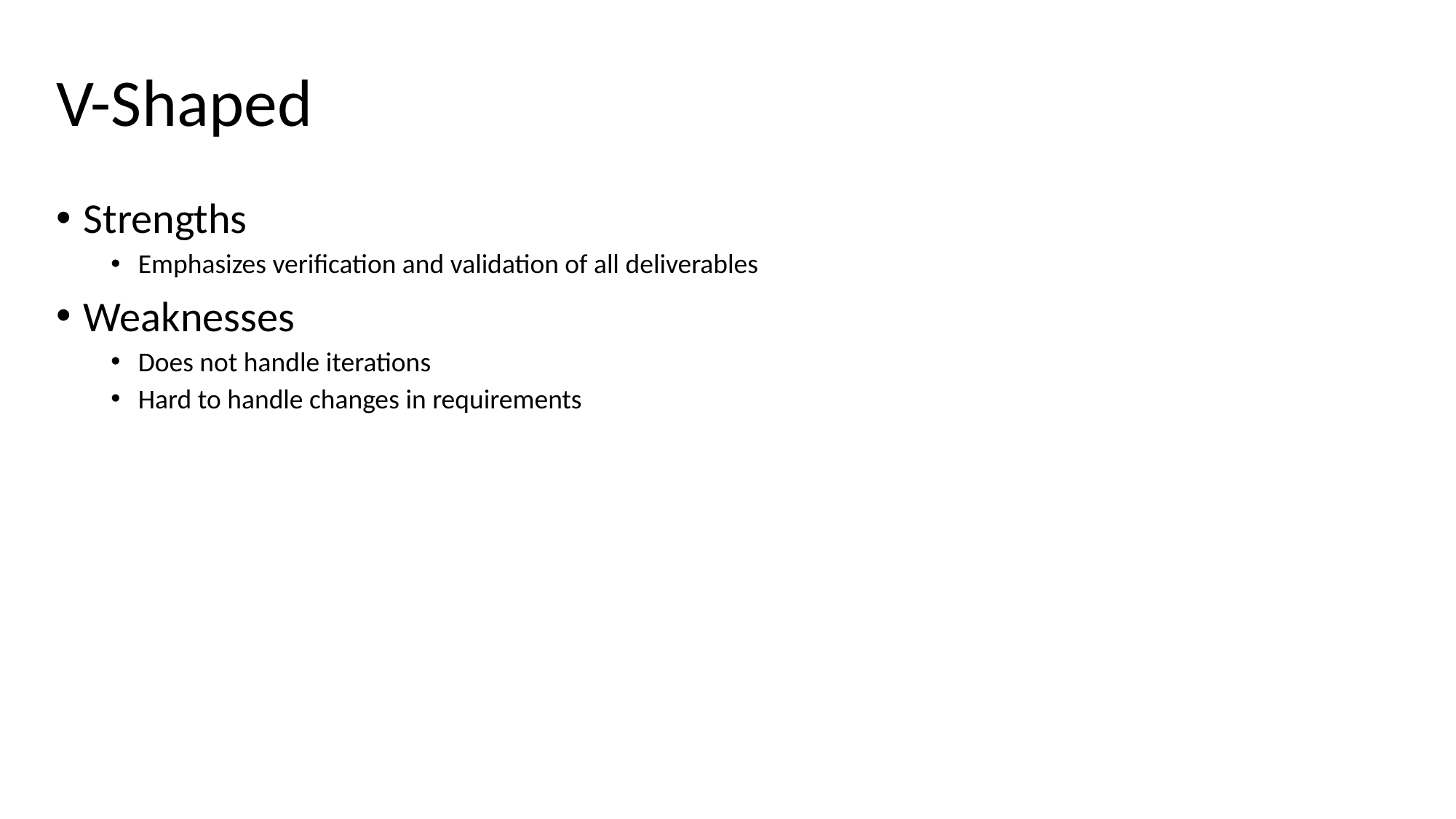

# V-Shaped
Strengths
Emphasizes verification and validation of all deliverables
Weaknesses
Does not handle iterations
Hard to handle changes in requirements